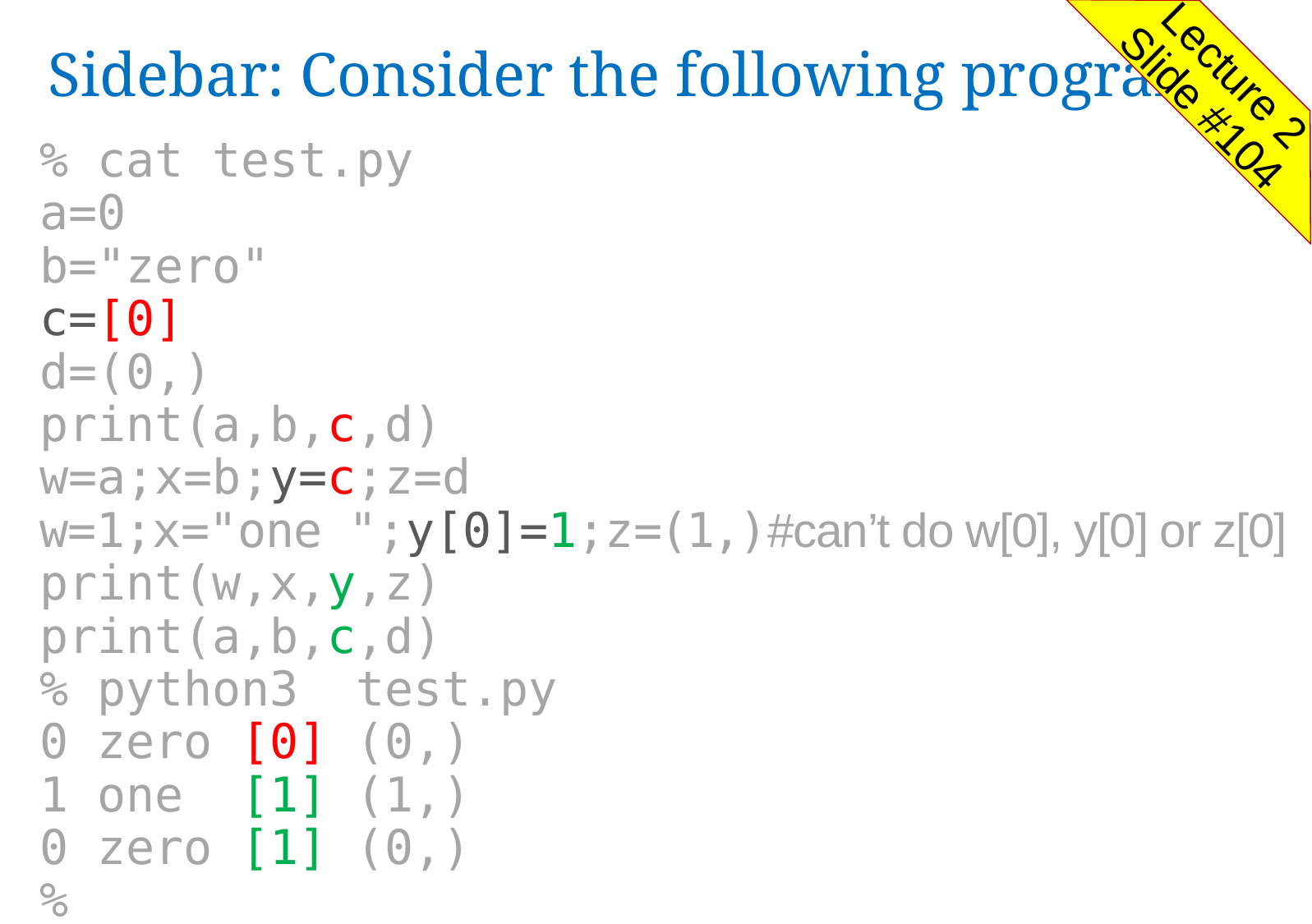

# Sidebar: Consider the following program…
Lecture 2
Slide #104
% cat test.py
a=0
b="zero"
c=[0]
d=(0,)
print(a,b,c,d)
w=a;x=b;y=c;z=d
w=1;x="one ";y[0]=1;z=(1,)#can’t do w[0], y[0] or z[0]
print(w,x,y,z)
print(a,b,c,d)
% python3  test.py
0 zero [0] (0,)
1 one  [1] (1,)
0 zero [1] (0,)
%